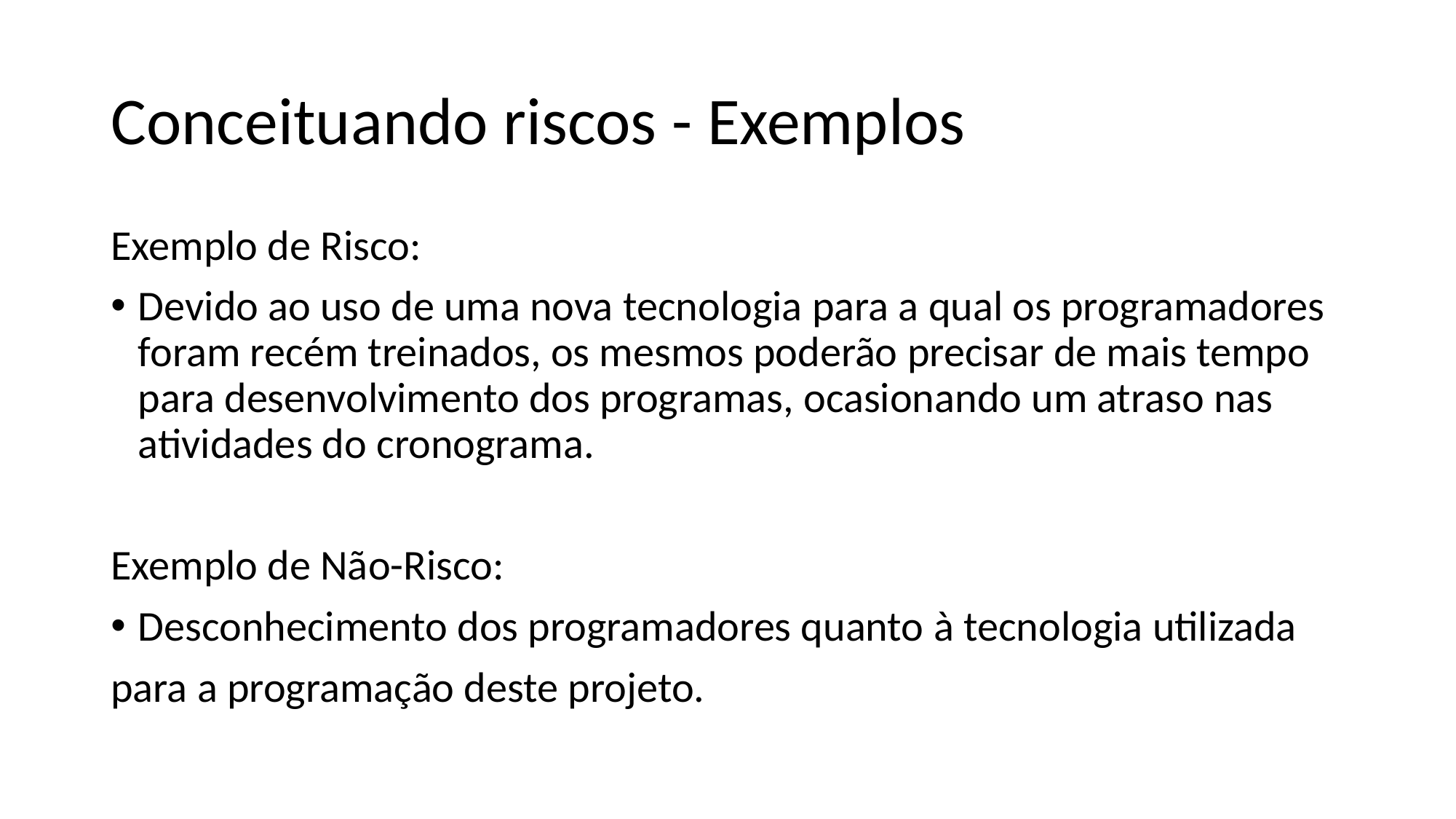

# Conceituando riscos - Exemplos
Exemplo de Risco:
Devido ao uso de uma nova tecnologia para a qual os programadores foram recém treinados, os mesmos poderão precisar de mais tempo para desenvolvimento dos programas, ocasionando um atraso nas atividades do cronograma.

Exemplo de Não-Risco:
Desconhecimento dos programadores quanto à tecnologia utilizada
para a programação deste projeto.